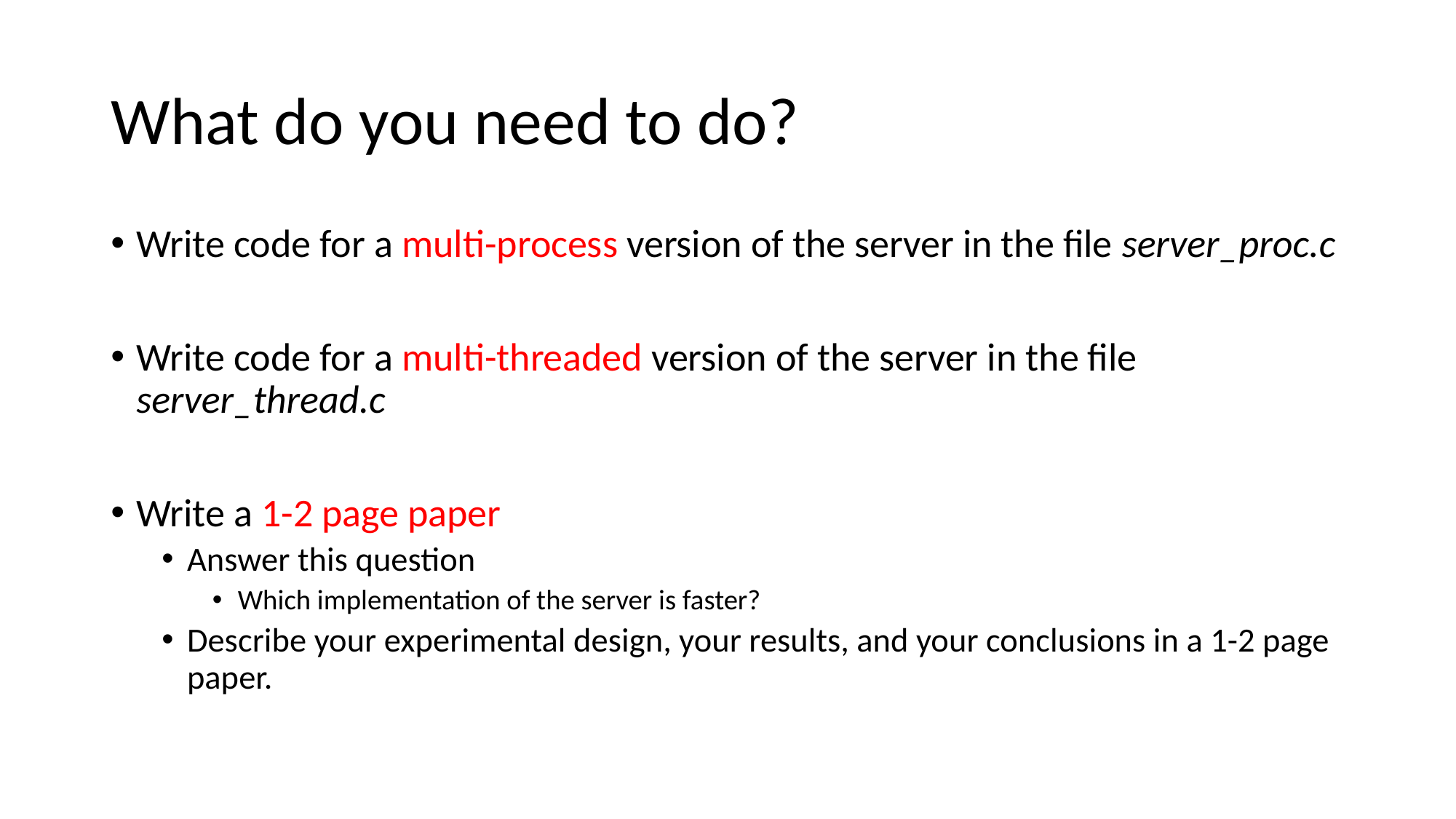

# What do you need to do?
Write code for a multi-process version of the server in the file server_proc.c

Write code for a multi-threaded version of the server in the file server_thread.c

Write a 1-2 page paper
Answer this question
Which implementation of the server is faster?
Describe your experimental design, your results, and your conclusions in a 1-2 page paper.